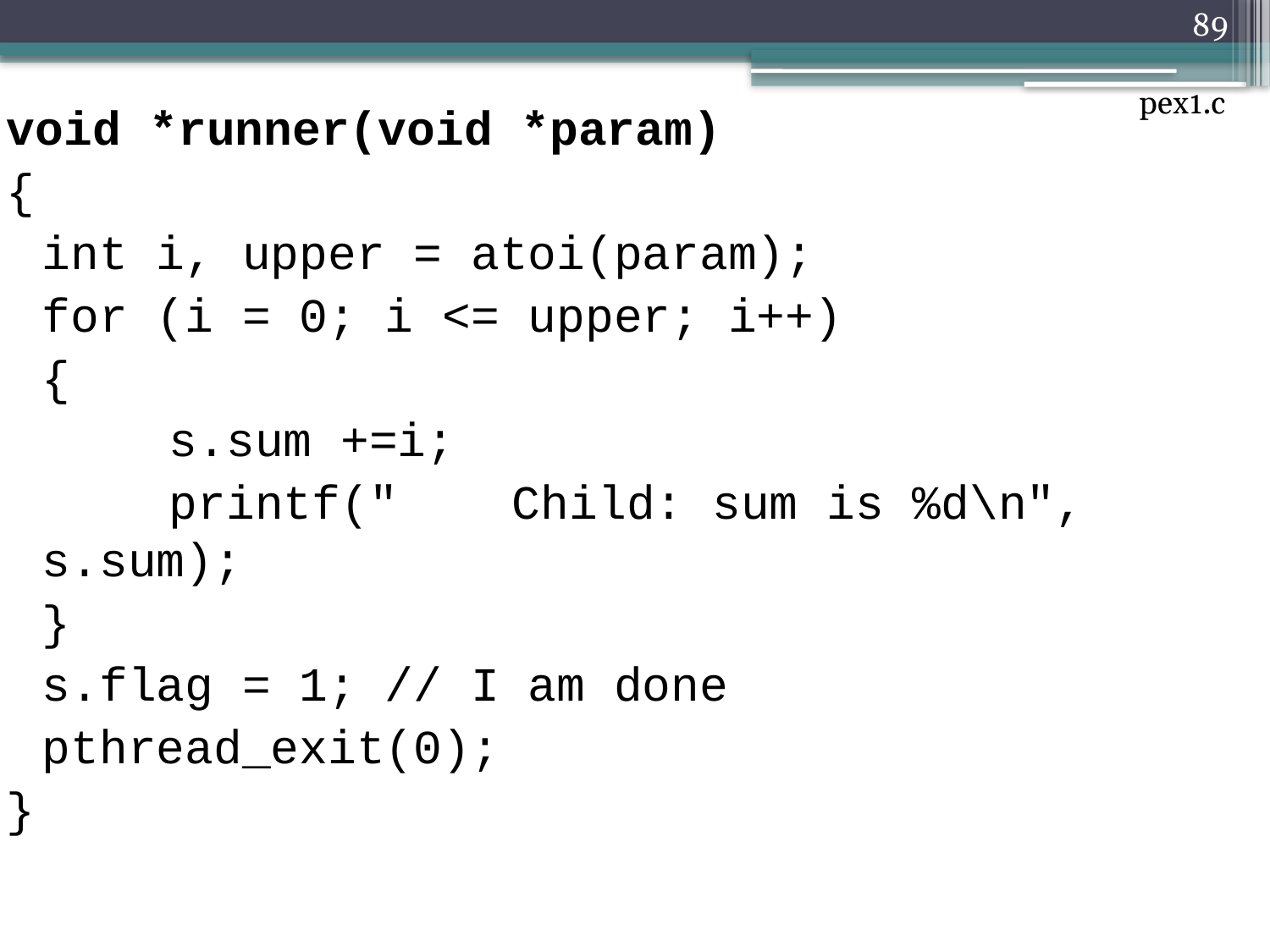

89
pex1.c
void *runner(void *param)
{
	int i, upper = atoi(param);
	for (i = 0; i <= upper; i++)
	{
		s.sum +=i;
		printf("    Child: sum is %d\n", s.sum);
	}
	s.flag = 1; // I am done
	pthread_exit(0);
}